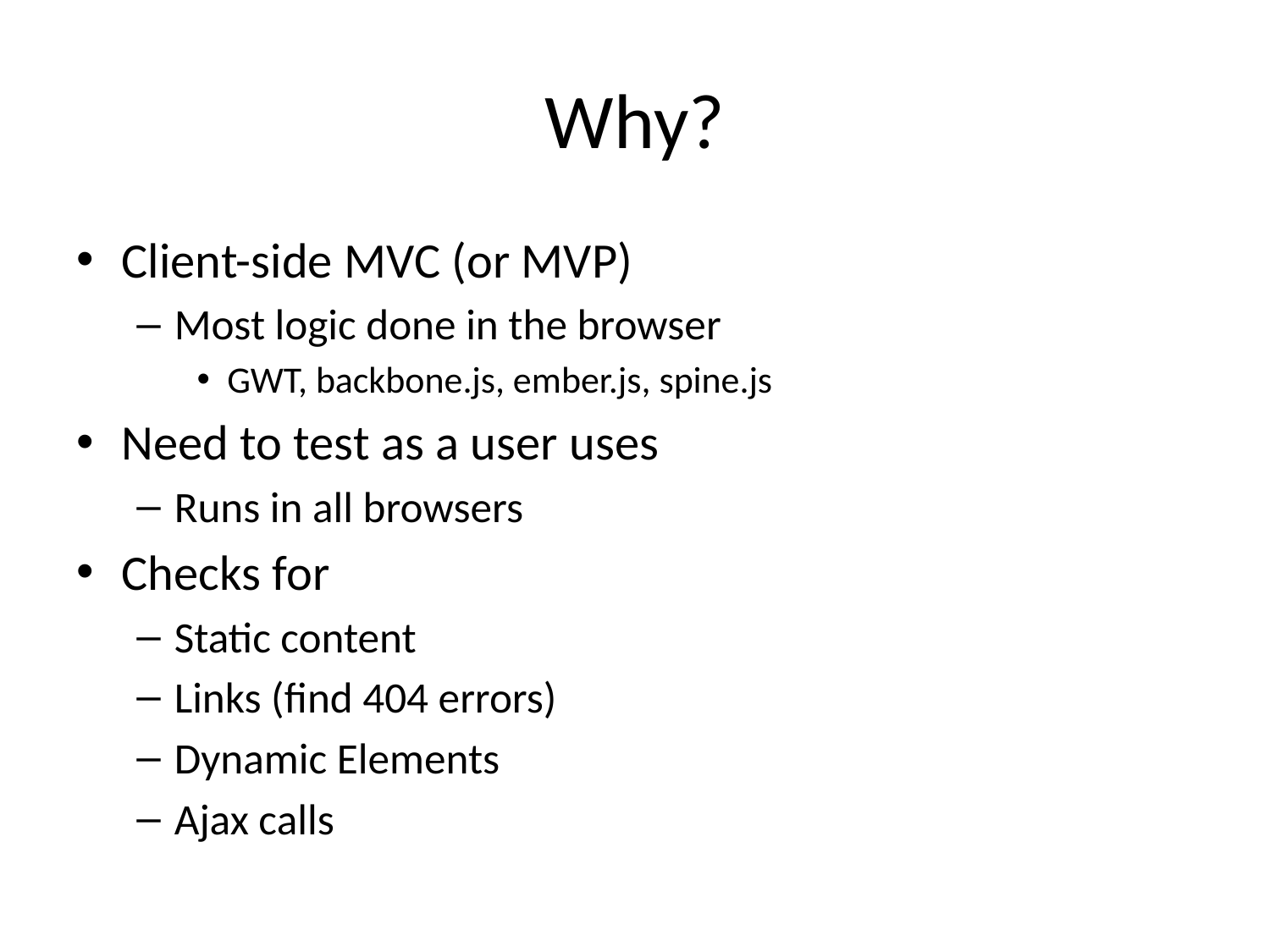

# Why?
Client-side MVC (or MVP)
Most logic done in the browser
GWT, backbone.js, ember.js, spine.js
Need to test as a user uses
Runs in all browsers
Checks for
Static content
Links (find 404 errors)
Dynamic Elements
Ajax calls